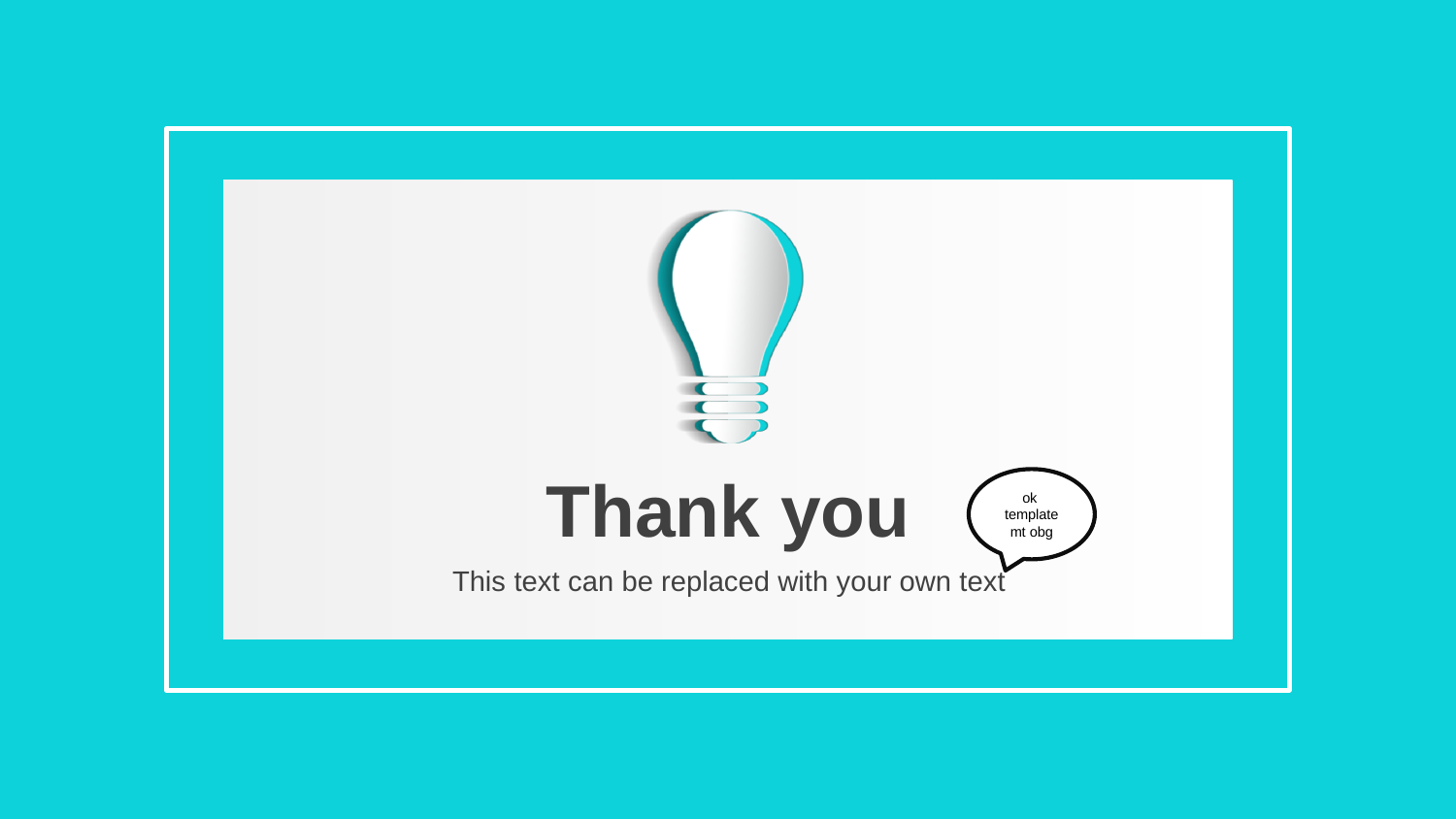

# Thank you
ok
template mt obg
This text can be replaced with your own text